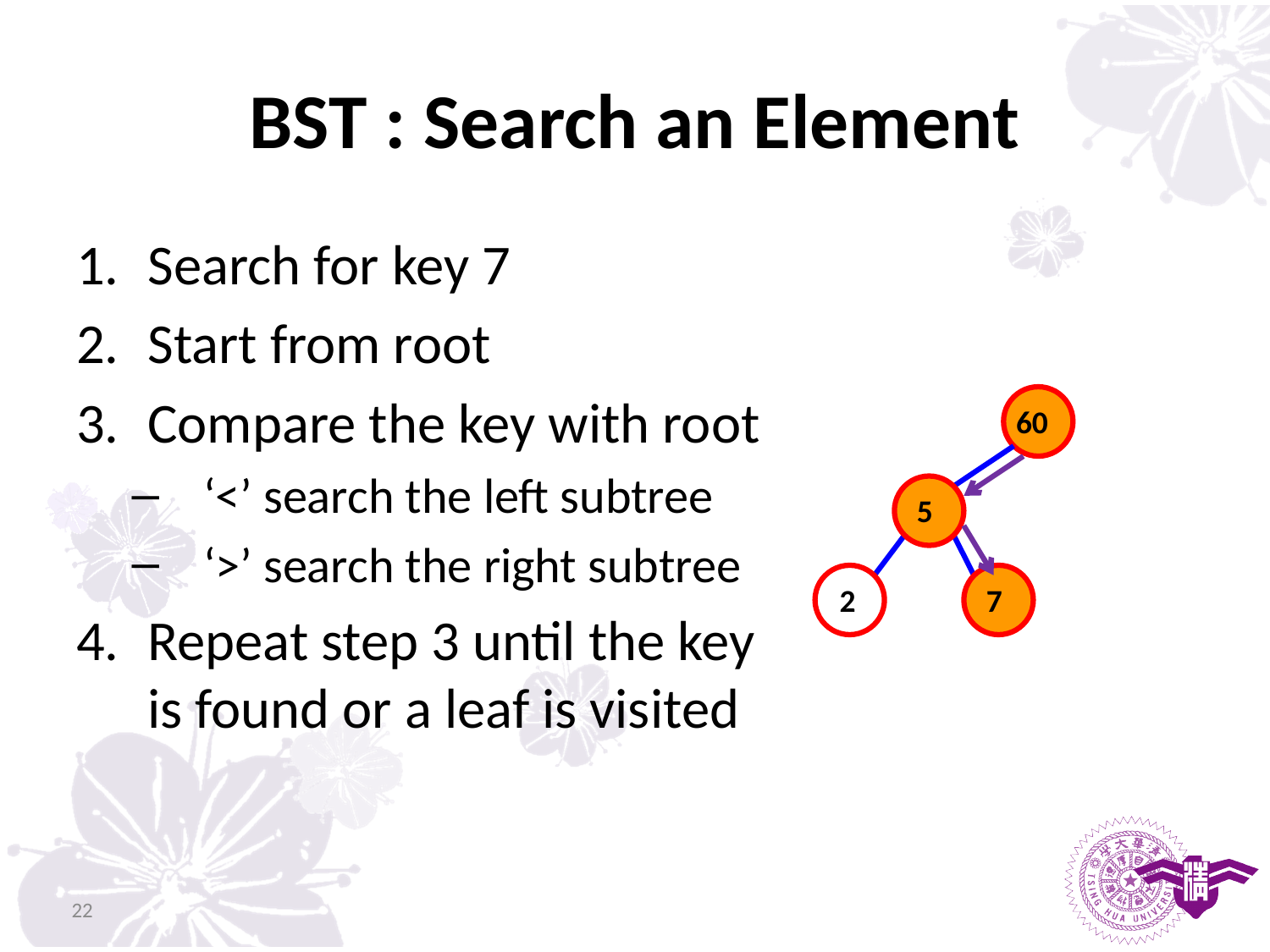

# BST : Search an Element
Search for key 7
Start from root
Compare the key with root
‘<’ search the left subtree
‘>’ search the right subtree
Repeat step 3 until the key is found or a leaf is visited

60

5

2

7

22